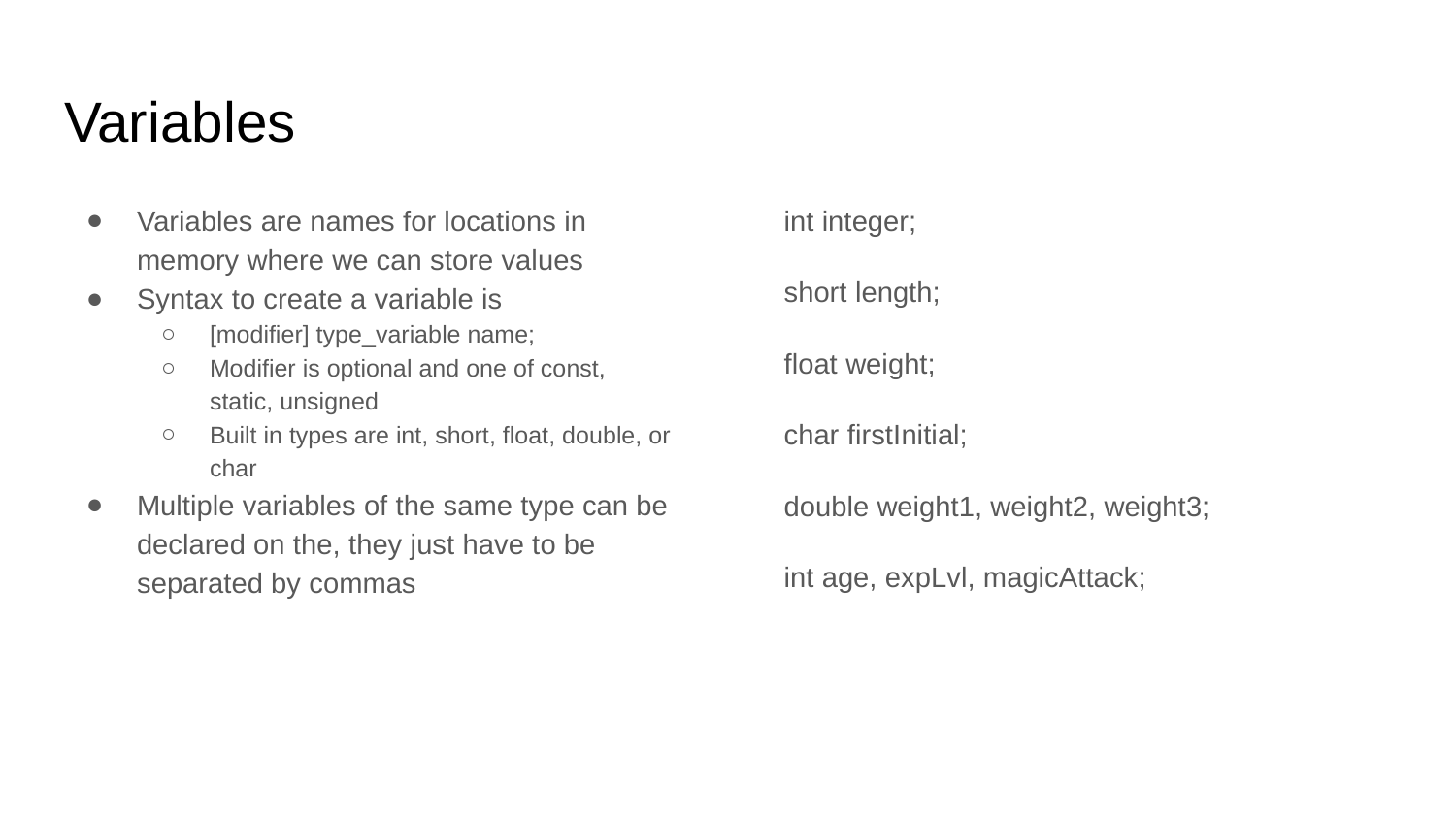

# Variables
Variables are names for locations in memory where we can store values
Syntax to create a variable is
[modifier] type_variable name;
Modifier is optional and one of const, static, unsigned
Built in types are int, short, float, double, or char
Multiple variables of the same type can be declared on the, they just have to be separated by commas
int integer;
short length;
float weight;
char firstInitial;
double weight1, weight2, weight3;
int age, expLvl, magicAttack;